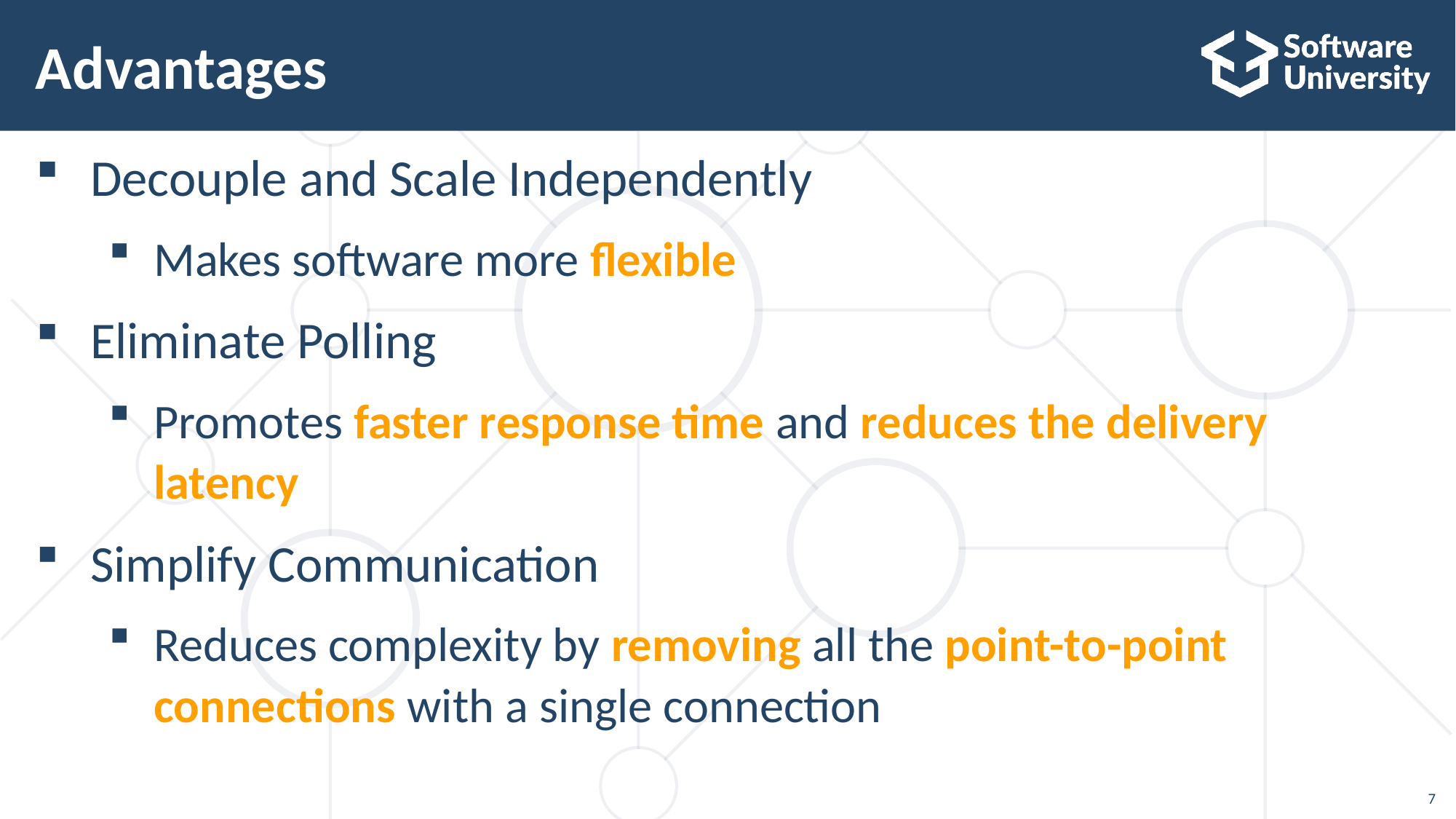

# Advantages
Decouple and Scale Independently
Makes software more flexible
Eliminate Polling
Promotes faster response time and reduces the delivery latency
Simplify Communication
Reduces complexity by removing all the point-to-point connections with a single connection

7